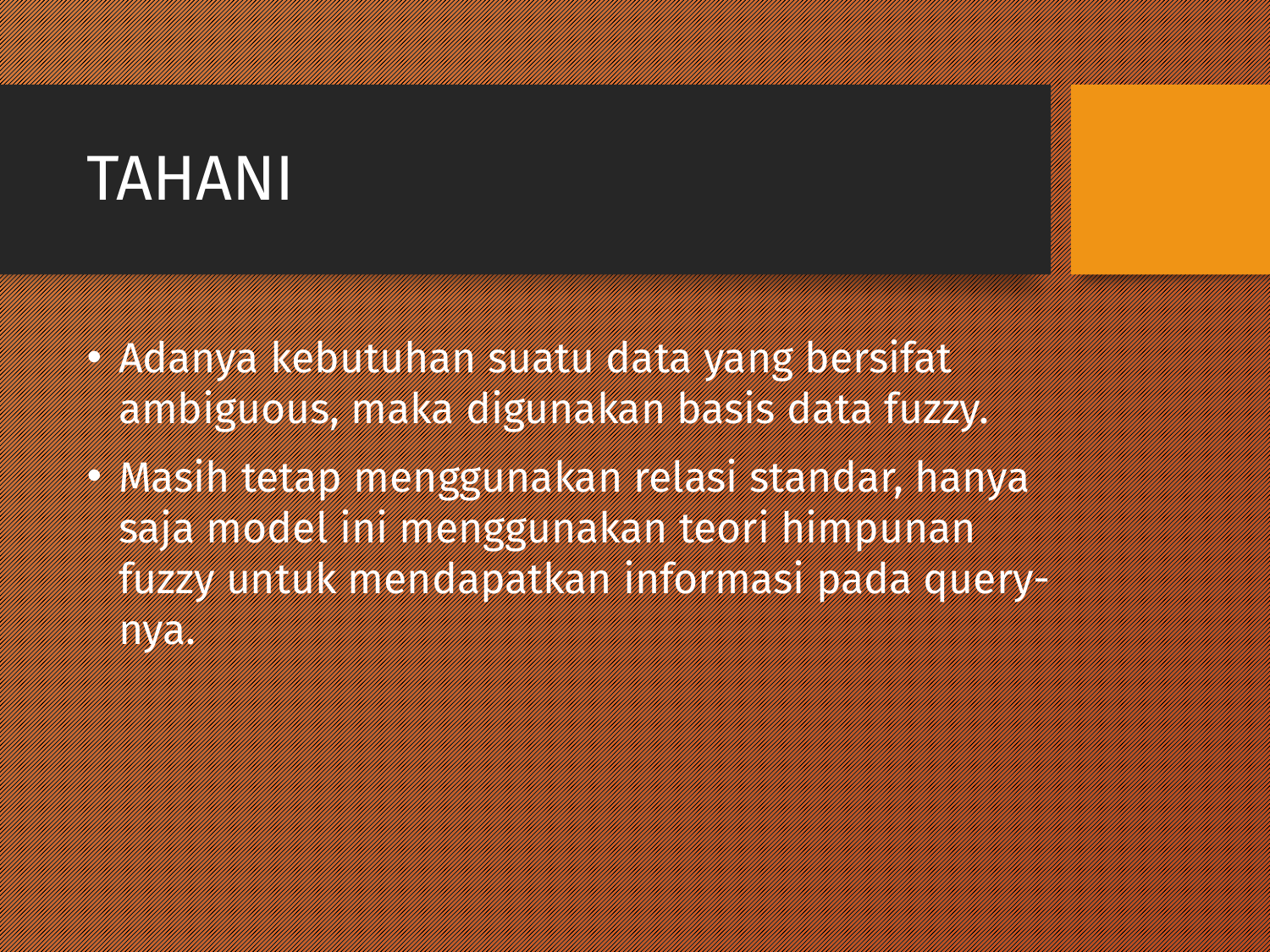

# TAHANI
Adanya kebutuhan suatu data yang bersifat ambiguous, maka digunakan basis data fuzzy.
Masih tetap menggunakan relasi standar, hanya saja model ini menggunakan teori himpunan fuzzy untuk mendapatkan informasi pada query-nya.